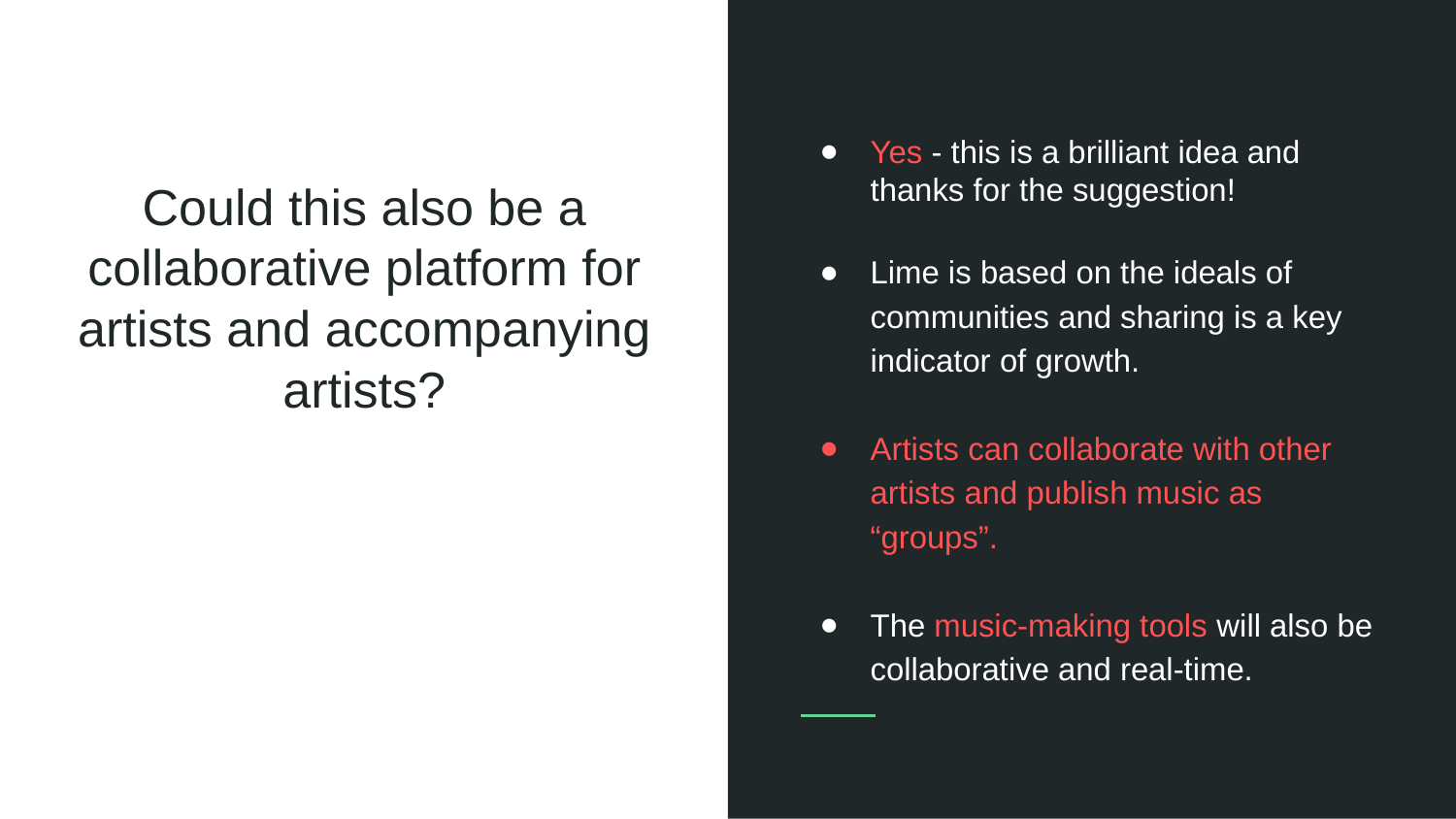

Yes - this is a brilliant idea and thanks for the suggestion!

Lime is based on the ideals of communities and sharing is a key indicator of growth.
Artists can collaborate with other artists and publish music as “groups”.
The music-making tools will also be collaborative and real-time.
# Could this also be a collaborative platform for artists and accompanying artists?